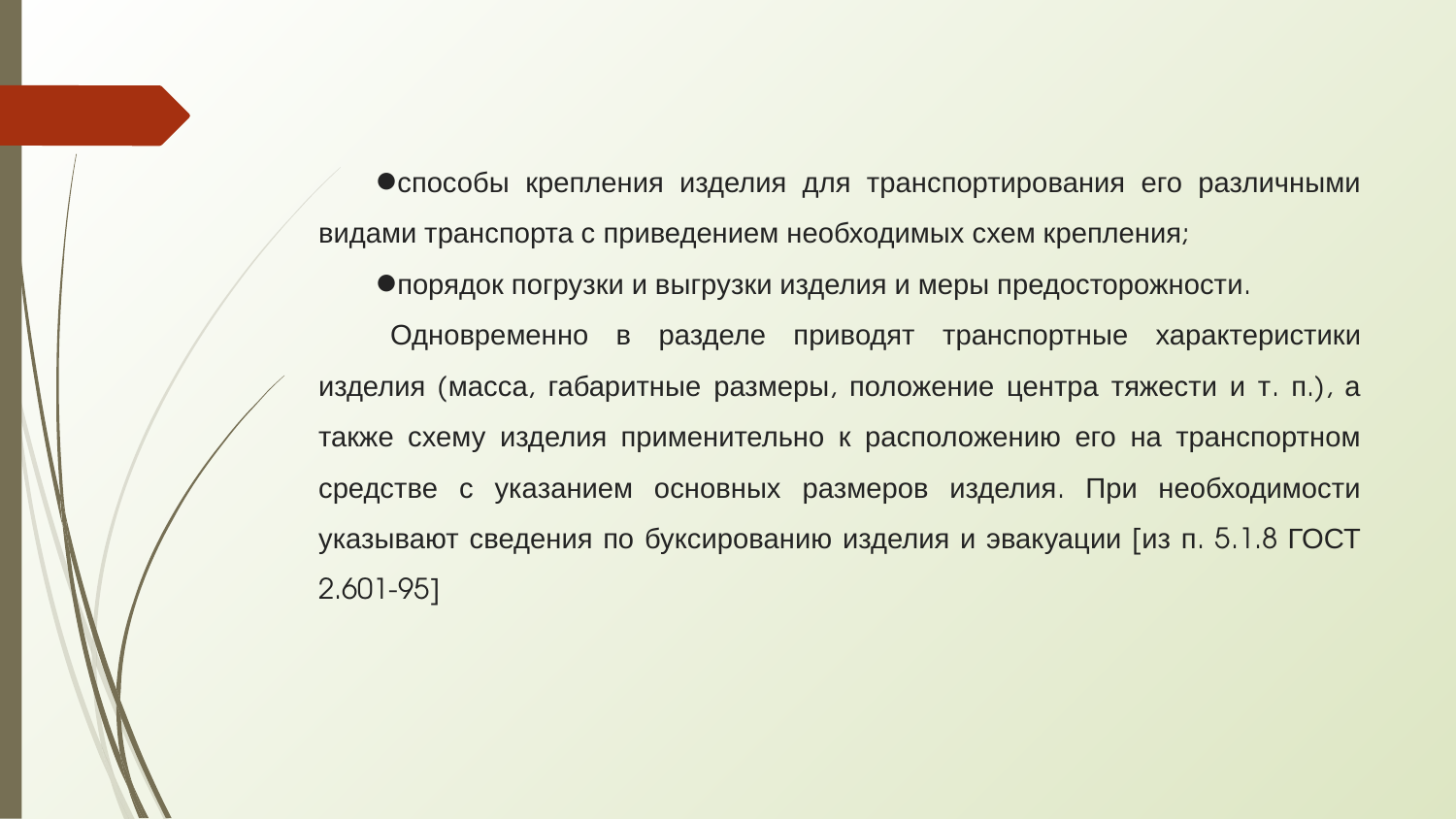

способы крепления изделия для транспортирования его различными видами транспорта с приведением необходимых схем крепления;
порядок погрузки и выгрузки изделия и меры предосторожности.
Одновременно в разделе приводят транспортные характеристики изделия (масса, габаритные размеры, положение центра тяжести и т. п.), а также схему изделия применительно к расположению его на транспортном средстве с указанием основных размеров изделия. При необходимости указывают сведения по буксированию изделия и эвакуации [из п. 5.1.8 ГОСТ 2.601-95]